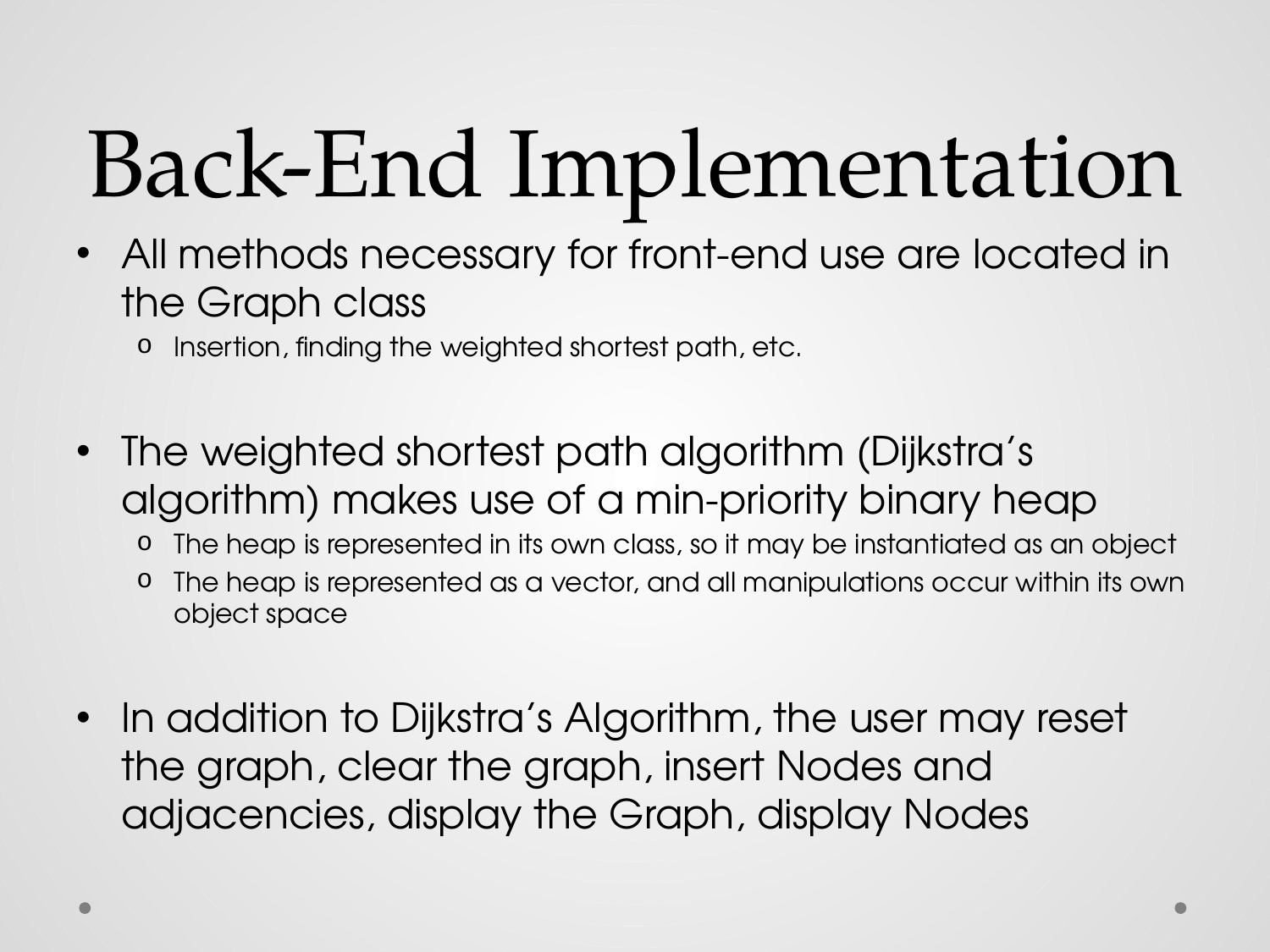

# Back-End Implementation
All methods necessary for front-end use are located in the Graph class
Insertion, finding the weighted shortest path, etc.

The weighted shortest path algorithm (Dijkstra’s algorithm) makes use of a min-priority binary heap
The heap is represented in its own class, so it may be instantiated as an object
The heap is represented as a vector, and all manipulations occur within its own object space

In addition to Dijkstra’s Algorithm, the user may reset the graph, clear the graph, insert Nodes and adjacencies, display the Graph, display Nodes